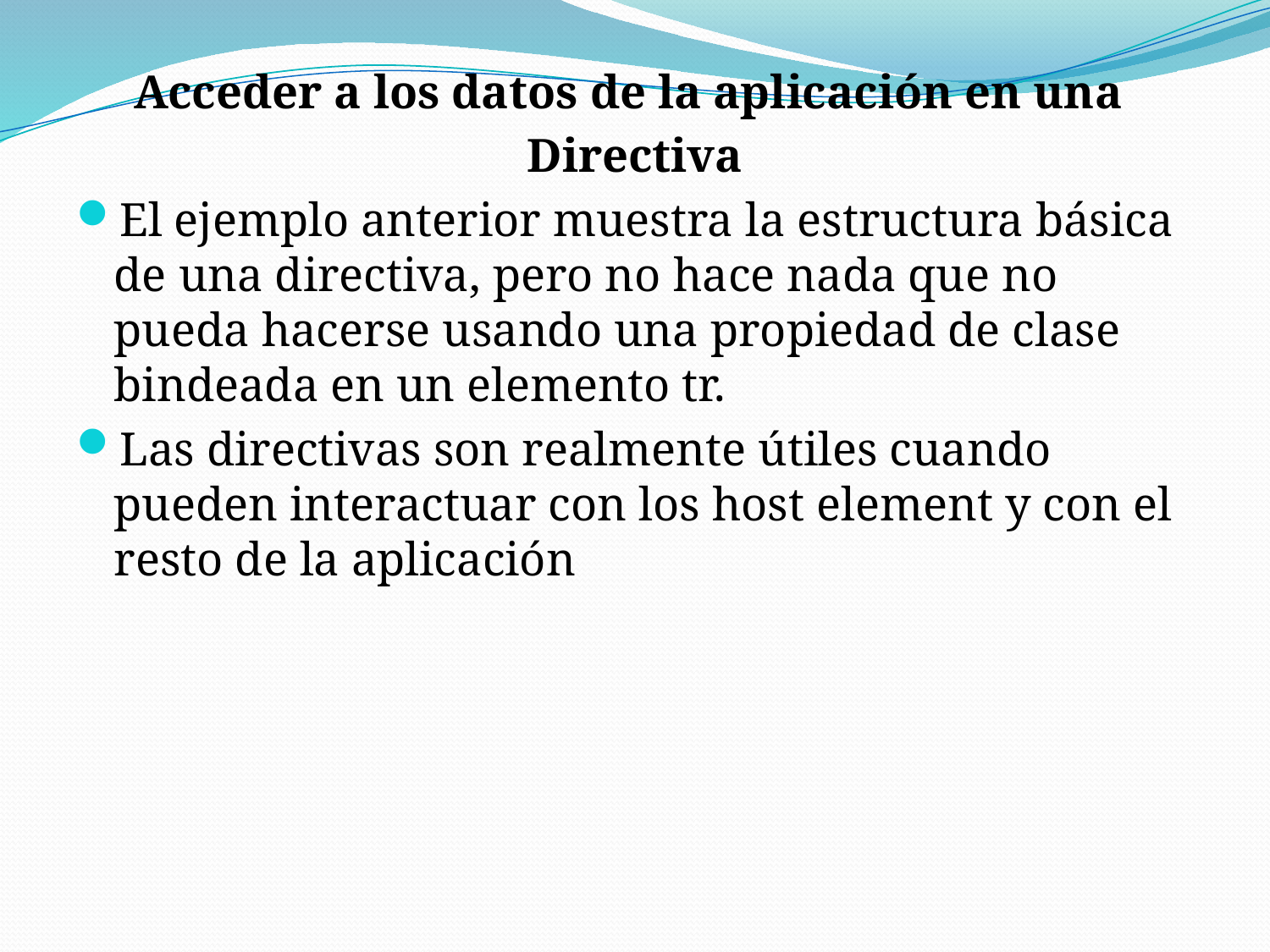

Acceder a los datos de la aplicación en una
Directiva
El ejemplo anterior muestra la estructura básica de una directiva, pero no hace nada que no pueda hacerse usando una propiedad de clase bindeada en un elemento tr.
Las directivas son realmente útiles cuando pueden interactuar con los host element y con el resto de la aplicación